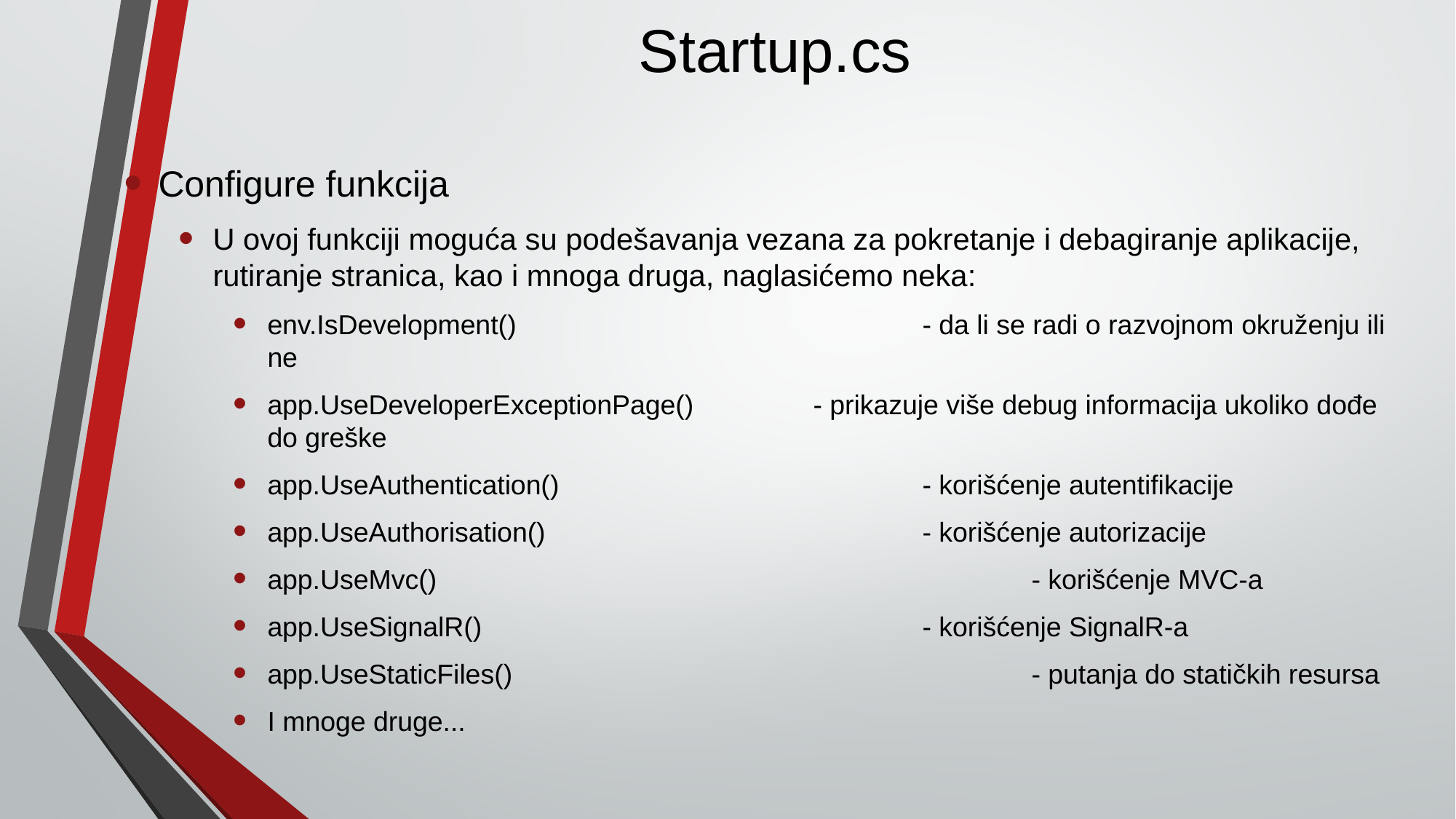

# Startup.cs
Configure funkcija
U ovoj funkciji moguća su podešavanja vezana za pokretanje i debagiranje aplikacije, rutiranje stranica, kao i mnoga druga, naglasićemo neka:
env.IsDevelopment() 				- da li se radi o razvojnom okruženju ili ne
app.UseDeveloperExceptionPage() 		- prikazuje više debug informacija ukoliko dođe do greške
app.UseAuthentication()				- korišćenje autentifikacije
app.UseAuthorisation()				- korišćenje autorizacije
app.UseMvc() 						- korišćenje MVC-a
app.UseSignalR()					- korišćenje SignalR-a
app.UseStaticFiles()					- putanja do statičkih resursa
I mnoge druge...